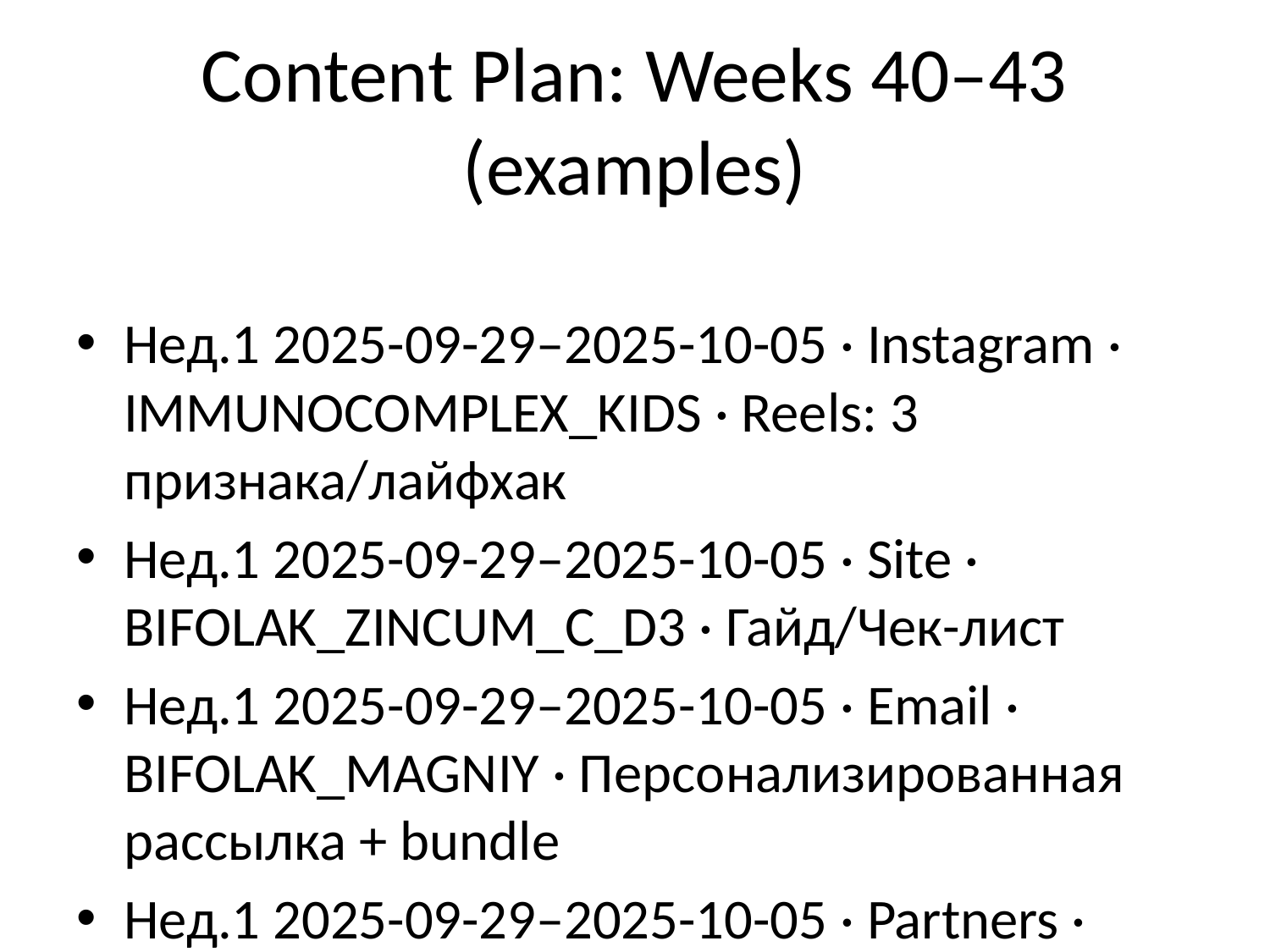

# Content Plan: Weeks 40–43 (examples)

Нед.1 2025-09-29–2025-10-05 · Instagram · IMMUNOCOMPLEX_KIDS · Reels: 3 признака/лайфхак
Нед.1 2025-09-29–2025-10-05 · Site · BIFOLAK_ZINCUM_C_D3 · Гайд/Чек-лист
Нед.1 2025-09-29–2025-10-05 · Email · BIFOLAK_MAGNIY · Персонализированная рассылка + bundle
Нед.1 2025-09-29–2025-10-05 · Partners · OPHTALMOCOMPLEX · POS-видео/плакат + QR
Нед.1 2025-09-29–2025-10-05 · Instagram · CALCIY_TRIACTIVE_D3 · Reels: 3 признака/лайфхак
Нед.2 2025-10-06–2025-10-12 · Site · BIFOLAK_ZINCUM_C_D3 · Гайд/Чек-лист
Нед.2 2025-10-06–2025-10-12 · Email · BIFOLAK_MAGNIY · Персонализированная рассылка + bundle
Нед.2 2025-10-06–2025-10-12 · Email · OPHTALMOCOMPLEX · Персонализированная рассылка + bundle
Нед.2 2025-10-06–2025-10-12 · Podcast · CALCIY_TRIACTIVE_D3 · Inside Talk: мини-выпуск 10–12 мин
Нед.2 2025-10-06–2025-10-12 · Site · DERMACOMPLEX · Гайд/Чек-лист
Нед.3 2025-10-13–2025-10-19 · Podcast · BIFOLAK_MAGNIY · Inside Talk: мини-выпуск 10–12 мин
Нед.3 2025-10-13–2025-10-19 · Email · OPHTALMOCOMPLEX · Персонализированная рассылка + bundle
Нед.3 2025-10-13–2025-10-19 · Site · CALCIY_TRIACTIVE_D3 · Гайд/Чек-лист
Нед.3 2025-10-13–2025-10-19 · Email · DERMACOMPLEX · Персонализированная рассылка + bundle
Нед.3 2025-10-13–2025-10-19 · Partners · IMMUNOCOMPLEX · POS-видео/плакат + QR
Нед.4 2025-10-20–2025-10-26 · Partners · OPHTALMOCOMPLEX · POS-видео/плакат + QR
Нед.4 2025-10-20–2025-10-26 · Instagram · CALCIY_TRIACTIVE_D3 · Reels: 3 признака/лайфхак
Нед.4 2025-10-20–2025-10-26 · Site · DERMACOMPLEX · Гайд/Чек-лист
Нед.4 2025-10-20–2025-10-26 · Instagram · IMMUNOCOMPLEX · Reels: 3 признака/лайфхак
Нед.4 2025-10-20–2025-10-26 · AR · IMMUNOCOMPLEX_KIDS · AR-фильтр/скан баночки